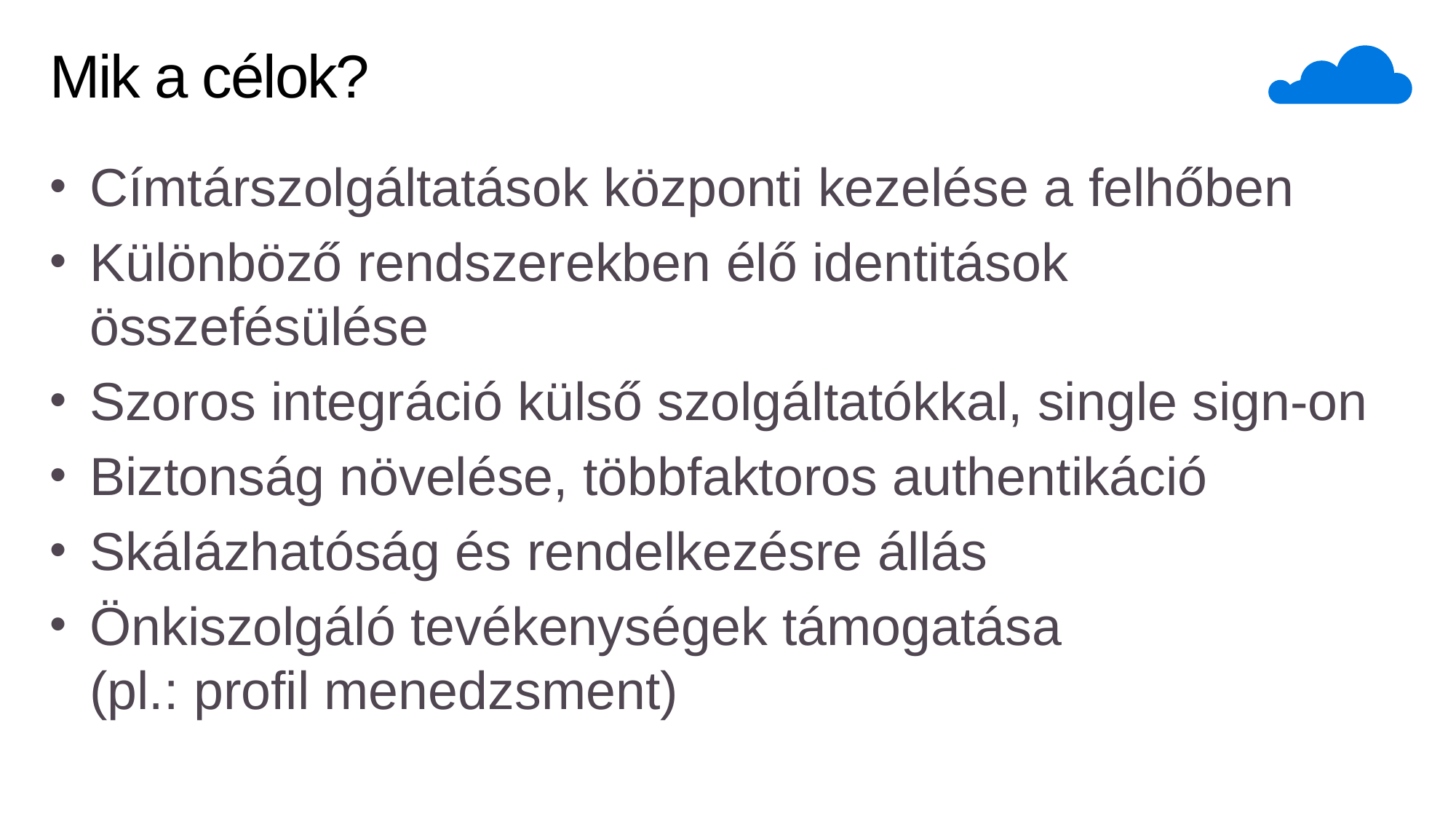

# Mik a célok?
Címtárszolgáltatások központi kezelése a felhőben
Különböző rendszerekben élő identitások összefésülése
Szoros integráció külső szolgáltatókkal, single sign-on
Biztonság növelése, többfaktoros authentikáció
Skálázhatóság és rendelkezésre állás
Önkiszolgáló tevékenységek támogatása
(pl.: profil menedzsment)